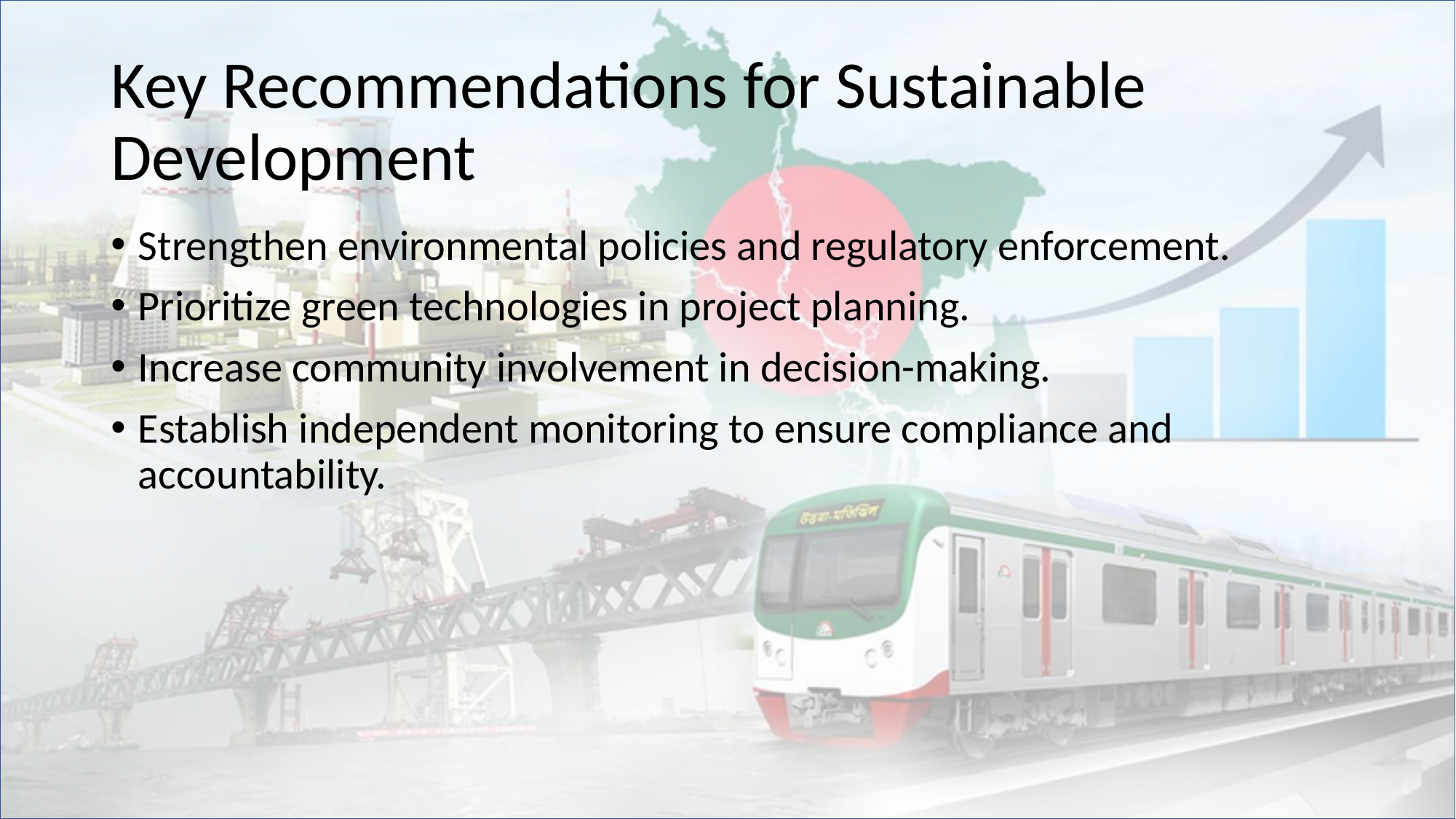

# Key Recommendations for Sustainable Development
Strengthen environmental policies and regulatory enforcement.
Prioritize green technologies in project planning.
Increase community involvement in decision-making.
Establish independent monitoring to ensure compliance and accountability.